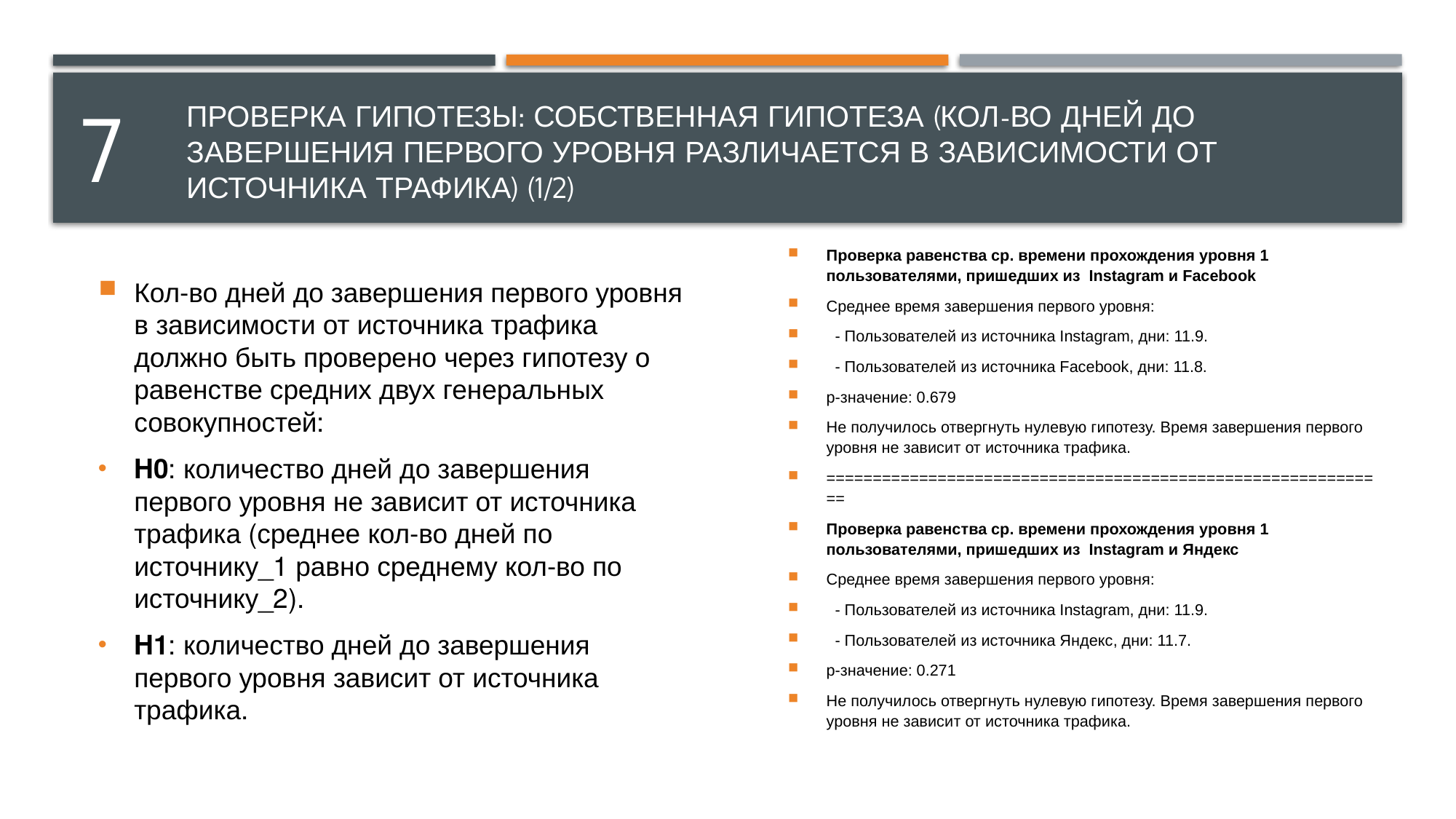

7
# Проверка гипотезы: собственная гипотеза (кол-во дней до завершения первого уровня различается в зависимости от источника трафика) (1/2)
Проверка равенства ср. времени прохождения уровня 1 пользователями, пришедших из  Instagram и Facebook
Среднее время завершения первого уровня:
  - Пользователей из источника Instagram, дни: 11.9.
  - Пользователей из источника Facebook, дни: 11.8.
p-значение: 0.679
Не получилось отвергнуть нулевую гипотезу. Время завершения первого уровня не зависит от источника трафика.
=============================================================
Проверка равенства ср. времени прохождения уровня 1 пользователями, пришедших из  Instagram и Яндекс
Среднее время завершения первого уровня:
  - Пользователей из источника Instagram, дни: 11.9.
  - Пользователей из источника Яндекс, дни: 11.7.
p-значение: 0.271
Не получилось отвергнуть нулевую гипотезу. Время завершения первого уровня не зависит от источника трафика.
Кол-во дней до завершения первого уровня в зависимости от источника трафика должно быть проверено через гипотезу о равенстве средних двух генеральных совокупностей:
H0: количество дней до завершения первого уровня не зависит от источника трафика (среднее кол-во дней по источнику_1 равно среднему кол-во по источнику_2).
H1: количество дней до завершения первого уровня зависит от источника трафика.